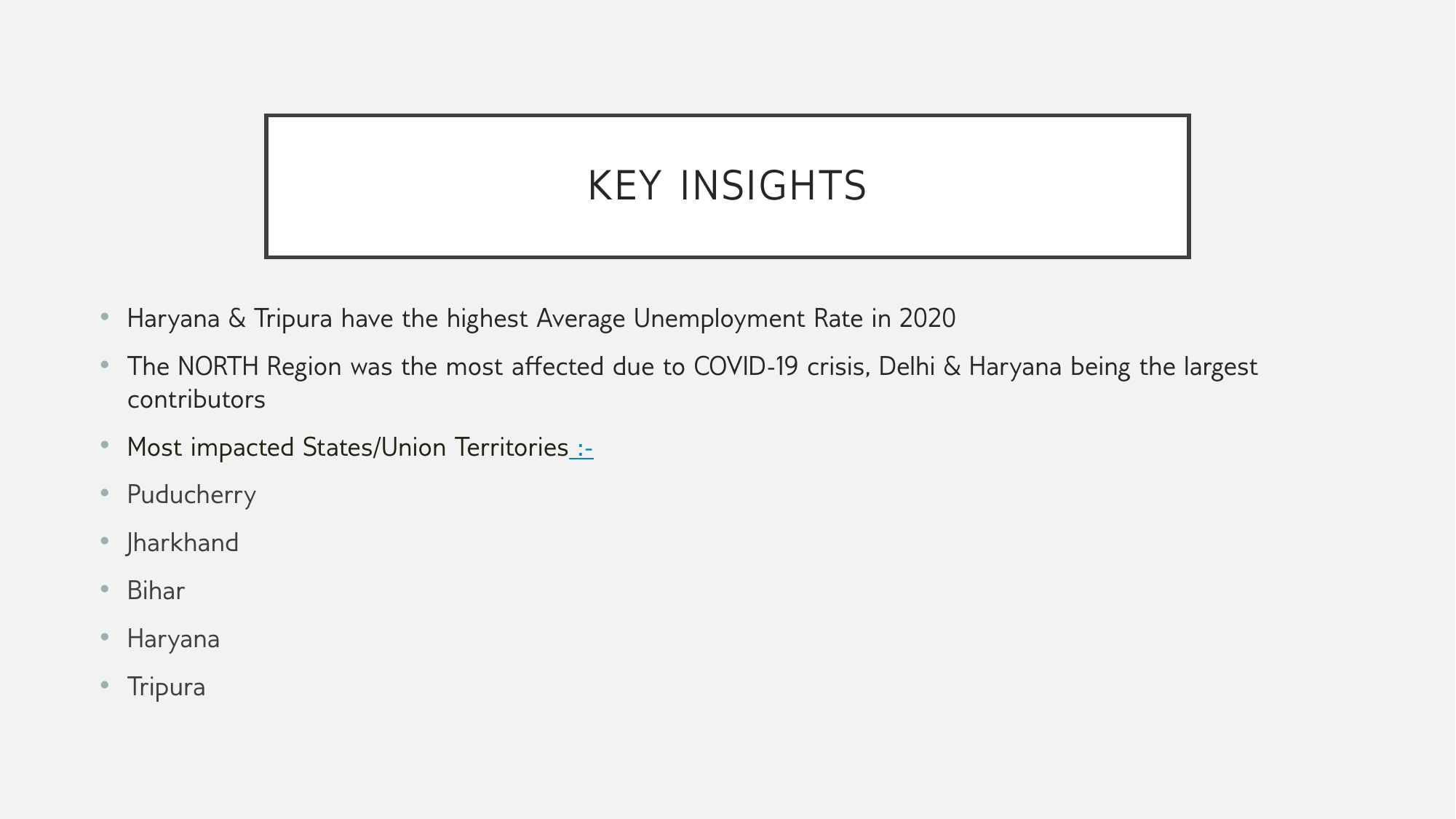

# Key INSIGHTS
Haryana & Tripura have the highest Average Unemployment Rate in 2020
The NORTH Region was the most affected due to COVID-19 crisis, Delhi & Haryana being the largest contributors
Most impacted States/Union Territories :-
Puducherry
Jharkhand
Bihar
Haryana
Tripura